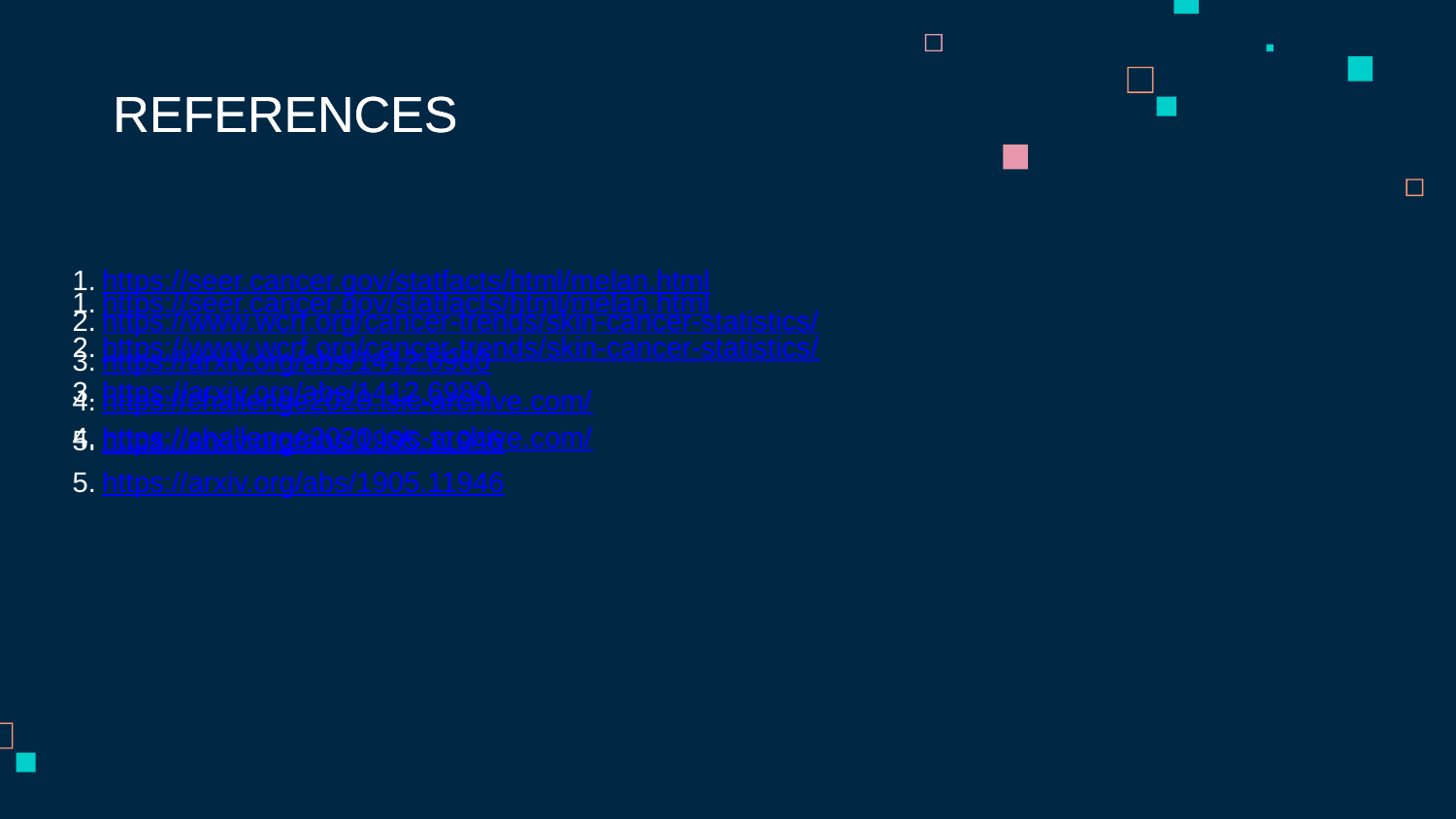

REFERENCES

https://seer.cancer.gov/statfacts/html/melan.html
https://www.wcrf.org/cancer-trends/skin-cancer-statistics/
https://arxiv.org/abs/1412.6980
https://challenge2020.isic-archive.com/
https://arxiv.org/abs/1905.11946

https://seer.cancer.gov/statfacts/html/melan.html
https://www.wcrf.org/cancer-trends/skin-cancer-statistics/
https://arxiv.org/abs/1412.6980
https://challenge2020.isic-archive.com/
https://arxiv.org/abs/1905.11946
# REFERENCES